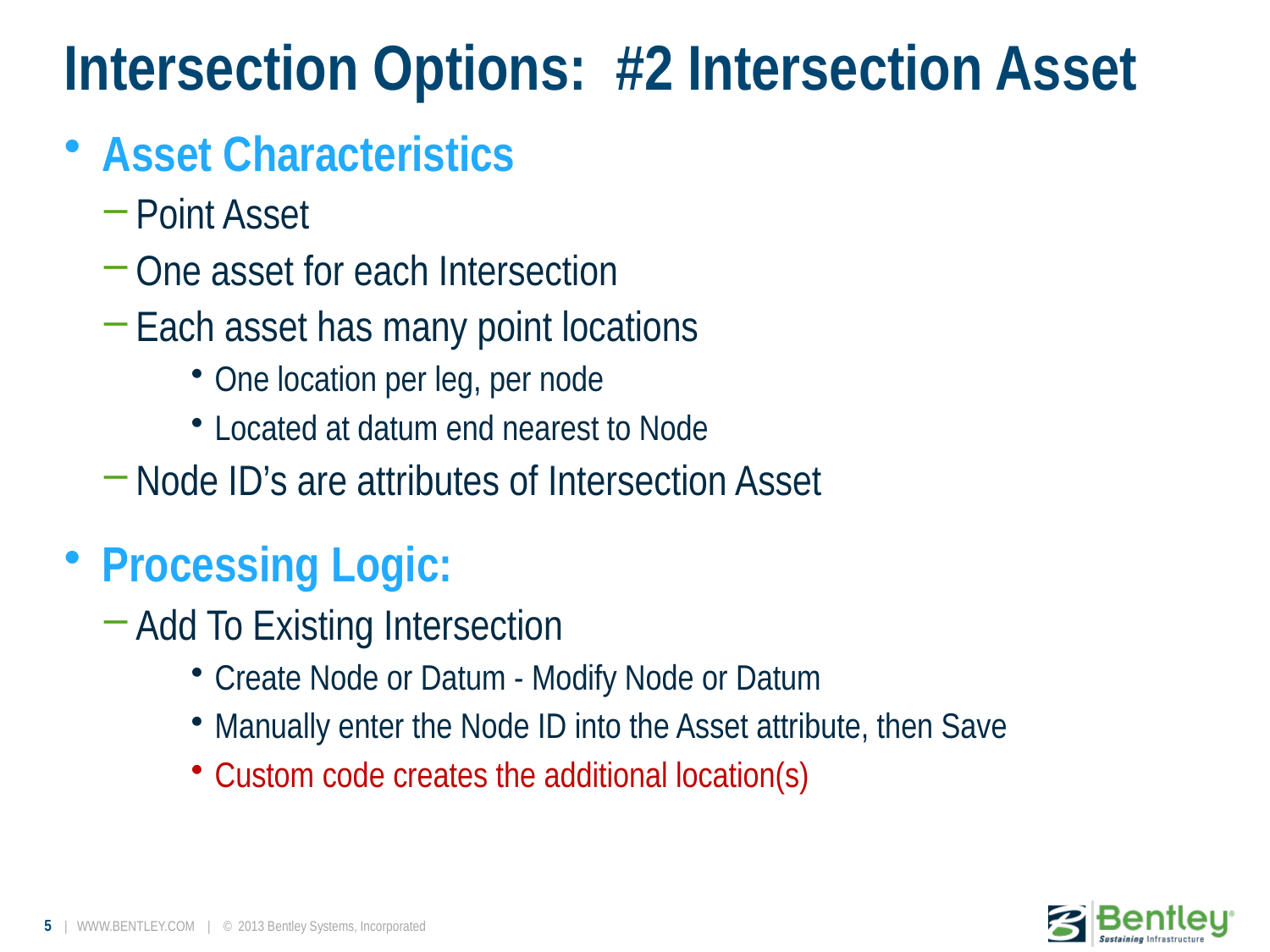

# Intersection Options:  #2 Intersection Asset
Asset Characteristics
Point Asset
One asset for each Intersection
Each asset has many point locations
One location per leg, per node
Located at datum end nearest to Node
Node ID’s are attributes of Intersection Asset
Processing Logic:
Add To Existing Intersection
Create Node or Datum - Modify Node or Datum
Manually enter the Node ID into the Asset attribute, then Save
Custom code creates the additional location(s)